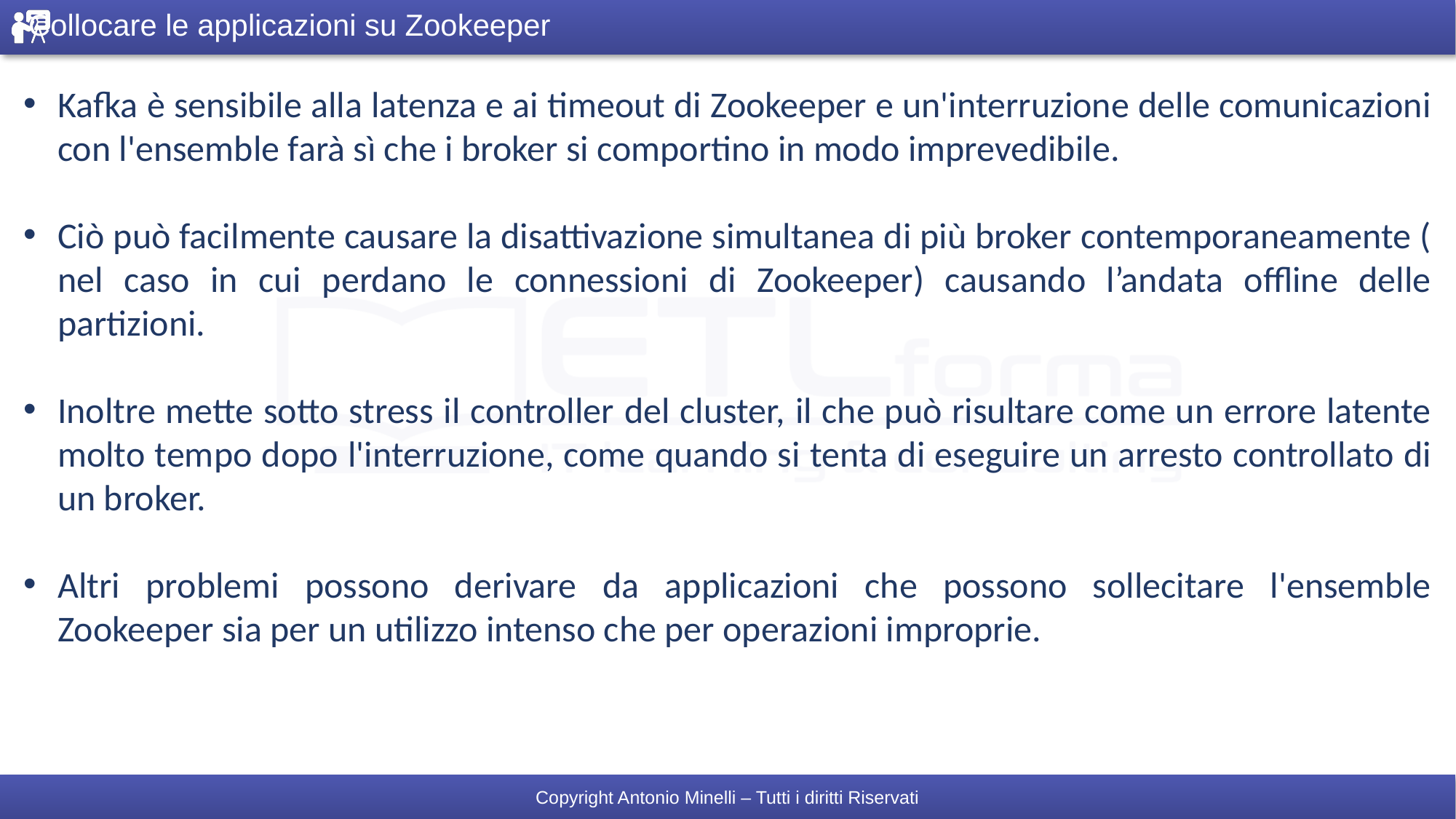

# Collocare le applicazioni su Zookeeper
Kafka è sensibile alla latenza e ai timeout di Zookeeper e un'interruzione delle comunicazioni con l'ensemble farà sì che i broker si comportino in modo imprevedibile.

Ciò può facilmente causare la disattivazione simultanea di più broker contemporaneamente ( nel caso in cui perdano le connessioni di Zookeeper) causando l’andata offline delle partizioni.

Inoltre mette sotto stress il controller del cluster, il che può risultare come un errore latente molto tempo dopo l'interruzione, come quando si tenta di eseguire un arresto controllato di un broker.

Altri problemi possono derivare da applicazioni che possono sollecitare l'ensemble Zookeeper sia per un utilizzo intenso che per operazioni improprie.